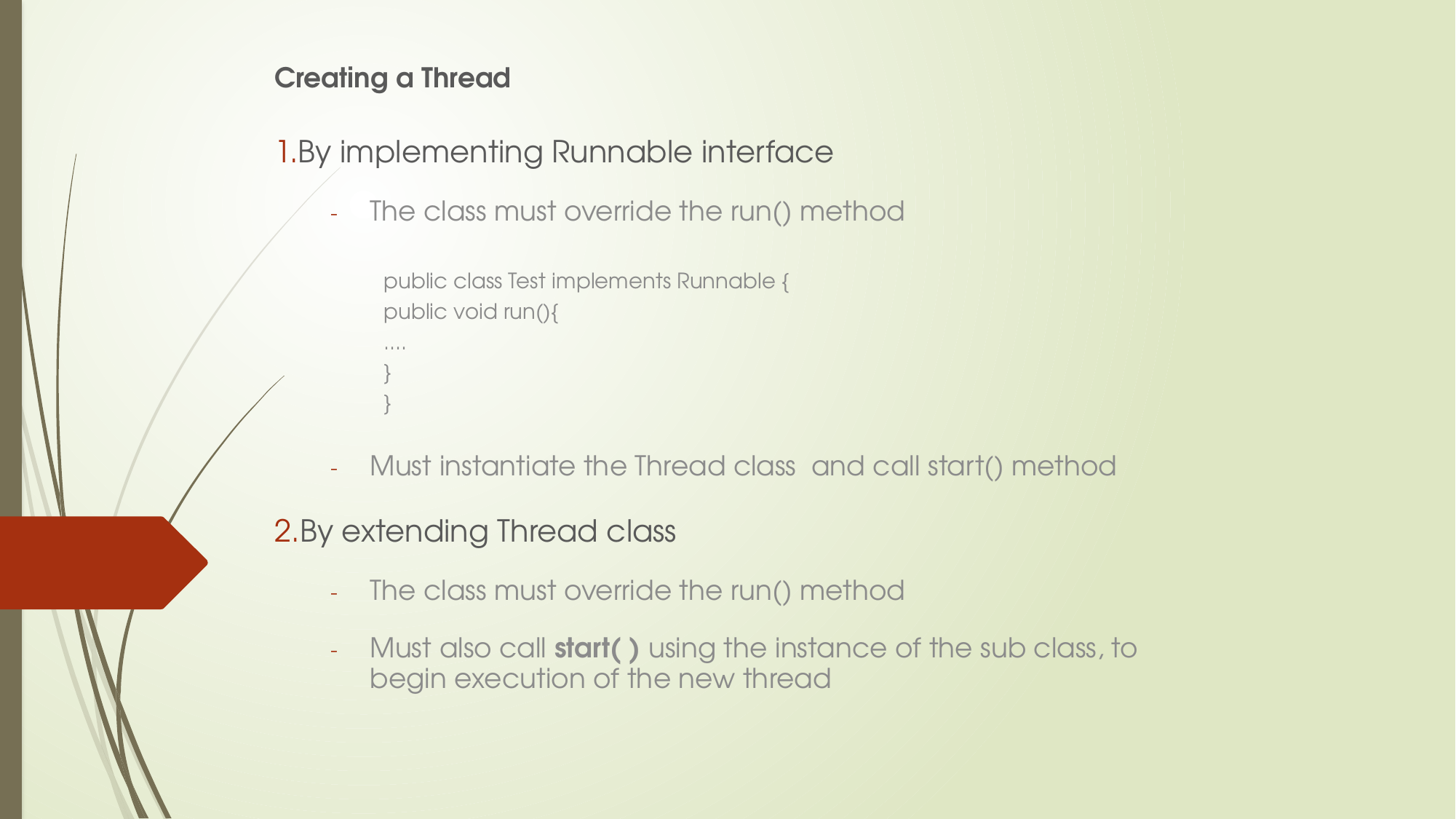

Creating a Thread
By implementing Runnable interface
The class must override the run() method
public class Test implements Runnable {
public void run(){
....
}
}
Must instantiate the Thread class  and call start() method
By extending Thread class
The class must override the run() method
Must also call start( ) using the instance of the sub class, to begin execution of the new thread